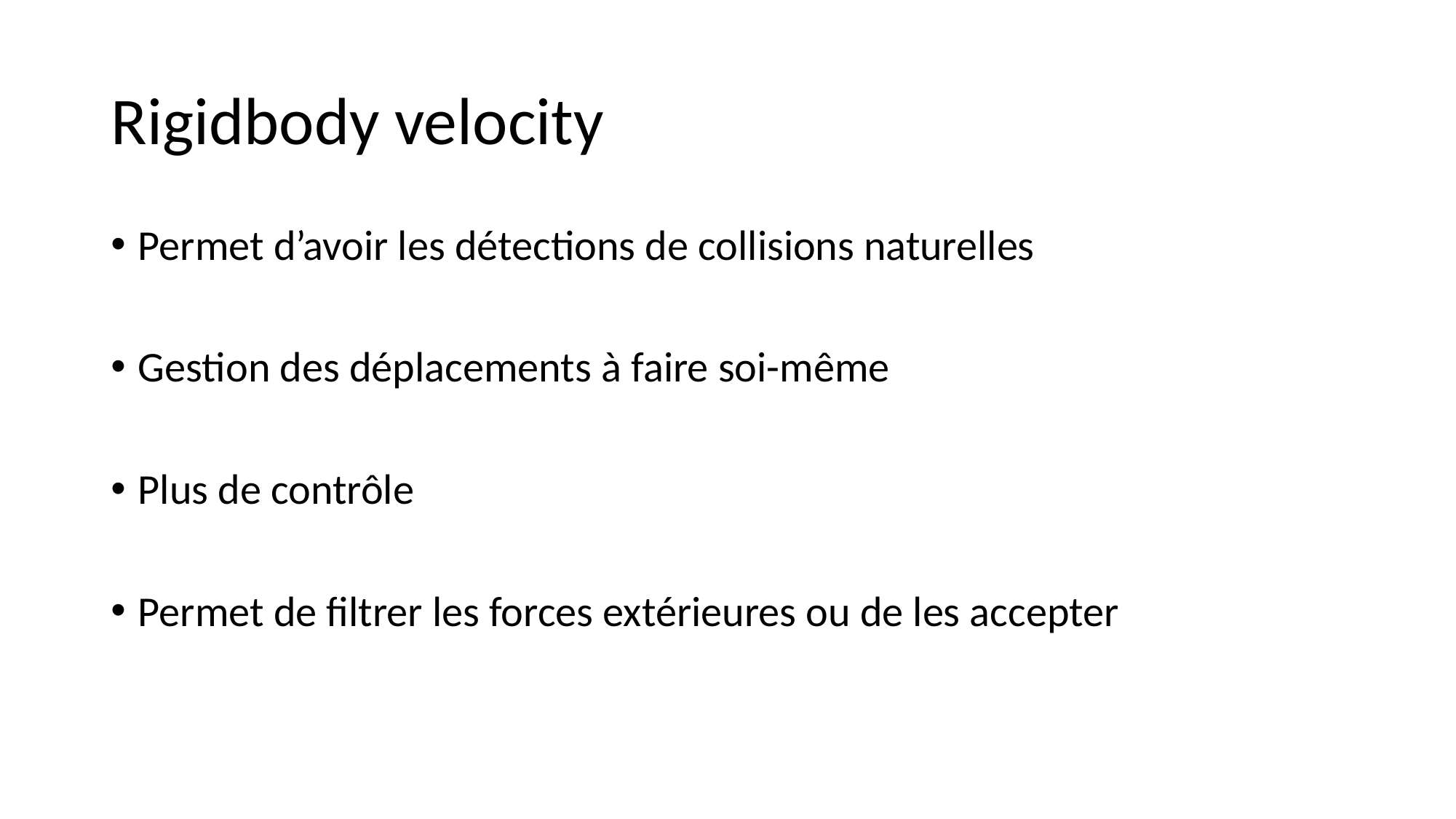

# Rigidbody velocity
Permet d’avoir les détections de collisions naturelles

Gestion des déplacements à faire soi-même

Plus de contrôle

Permet de filtrer les forces extérieures ou de les accepter